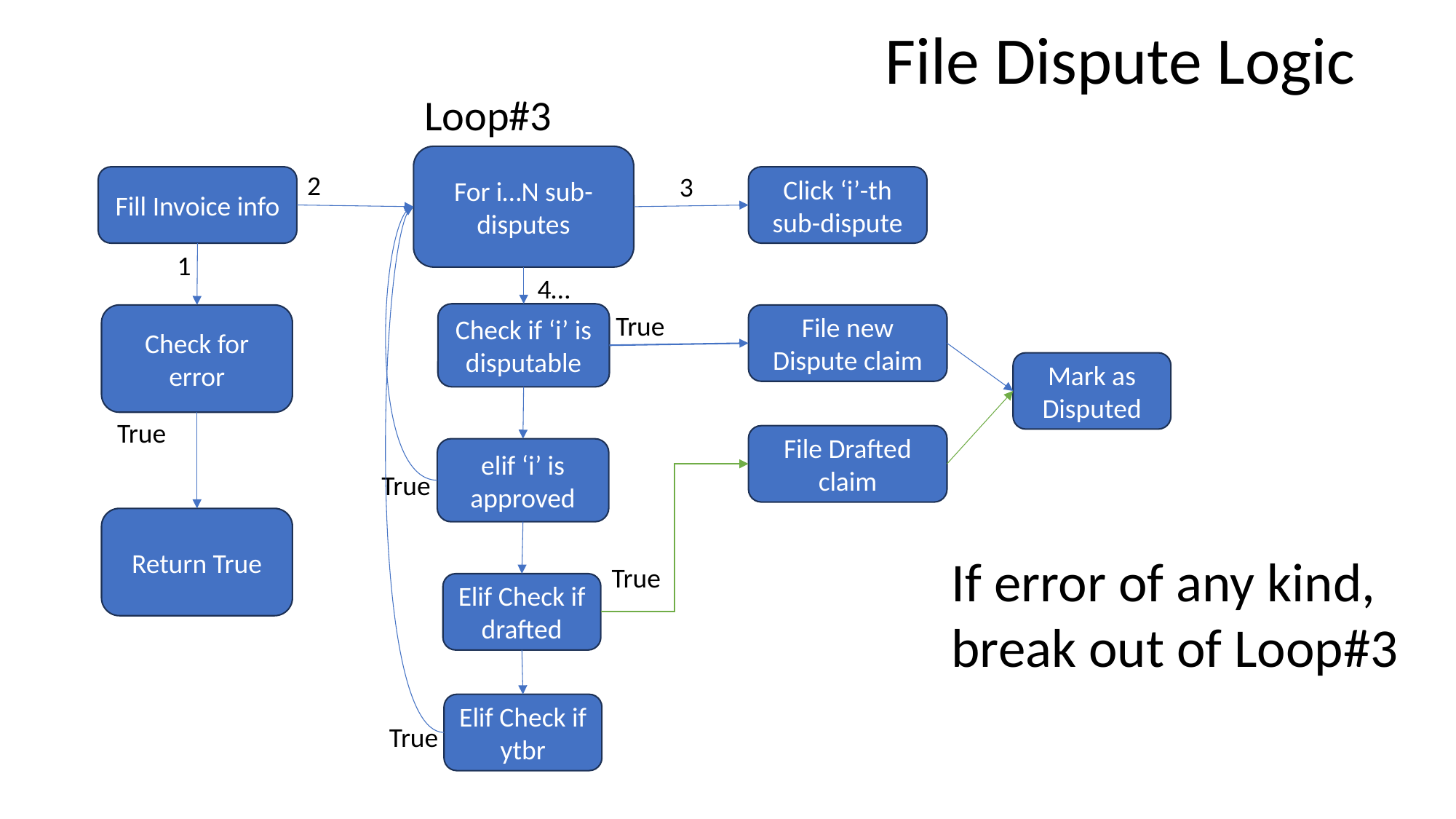

File Dispute Logic
Loop#3
For i…N sub-disputes
2
3
Fill Invoice info
Click ‘i’-th sub-dispute
1
4…
True
Check if ‘i’ is disputable
Check for error
File new Dispute claim
Mark as Disputed
True
File Drafted claim
elif ‘i’ is approved
True
Return True
If error of any kind, break out of Loop#3
True
Elif Check if drafted
Elif Check if ytbr
True